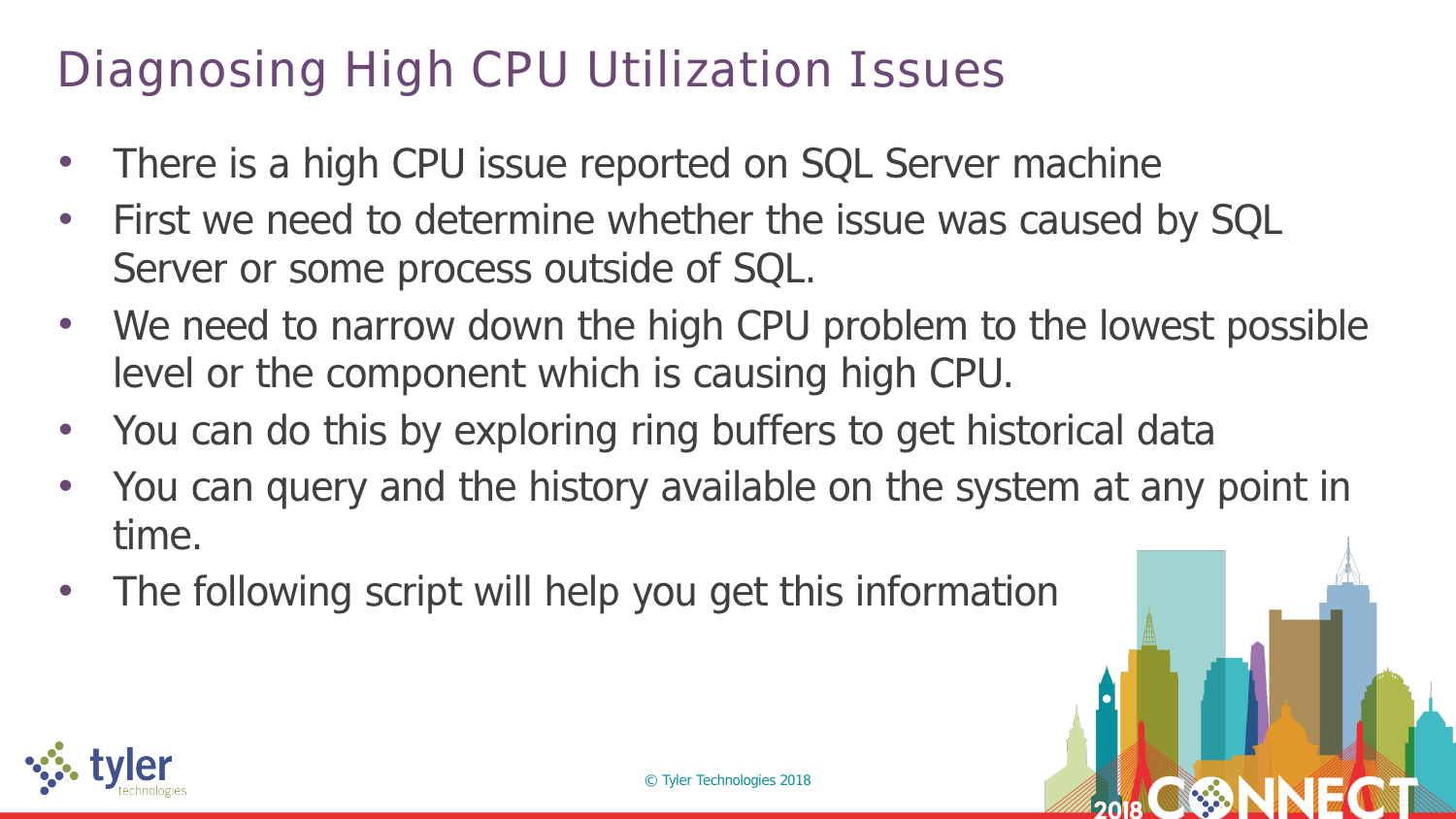

# Diagnosing High CPU Utilization Issues
There is a high CPU issue reported on SQL Server machine
First we need to determine whether the issue was caused by SQL Server or some process outside of SQL.
We need to narrow down the high CPU problem to the lowest possible level or the component which is causing high CPU.
You can do this by exploring ring buffers to get historical data
You can query and the history available on the system at any point in time.
The following script will help you get this information